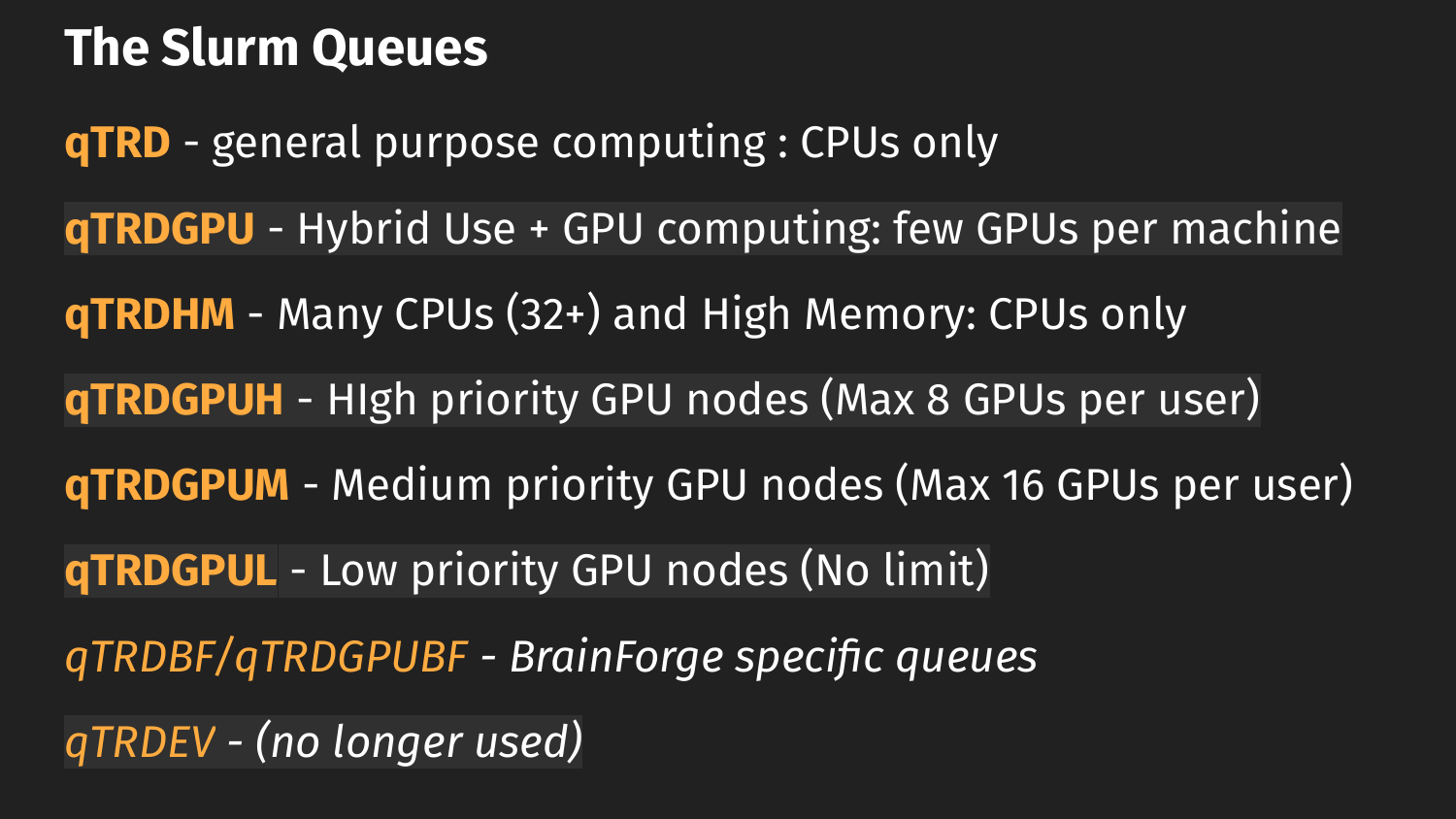

# The Slurm Queues
qTRD - general purpose computing : CPUs only
qTRDGPU - Hybrid Use + GPU computing: few GPUs per machine
qTRDHM - Many CPUs (32+) and High Memory: CPUs only
qTRDGPUH - HIgh priority GPU nodes (Max 8 GPUs per user)
qTRDGPUM - Medium priority GPU nodes (Max 16 GPUs per user)
qTRDGPUL - Low priority GPU nodes (No limit)
qTRDBF/qTRDGPUBF - BrainForge specific queues
qTRDEV - (no longer used)